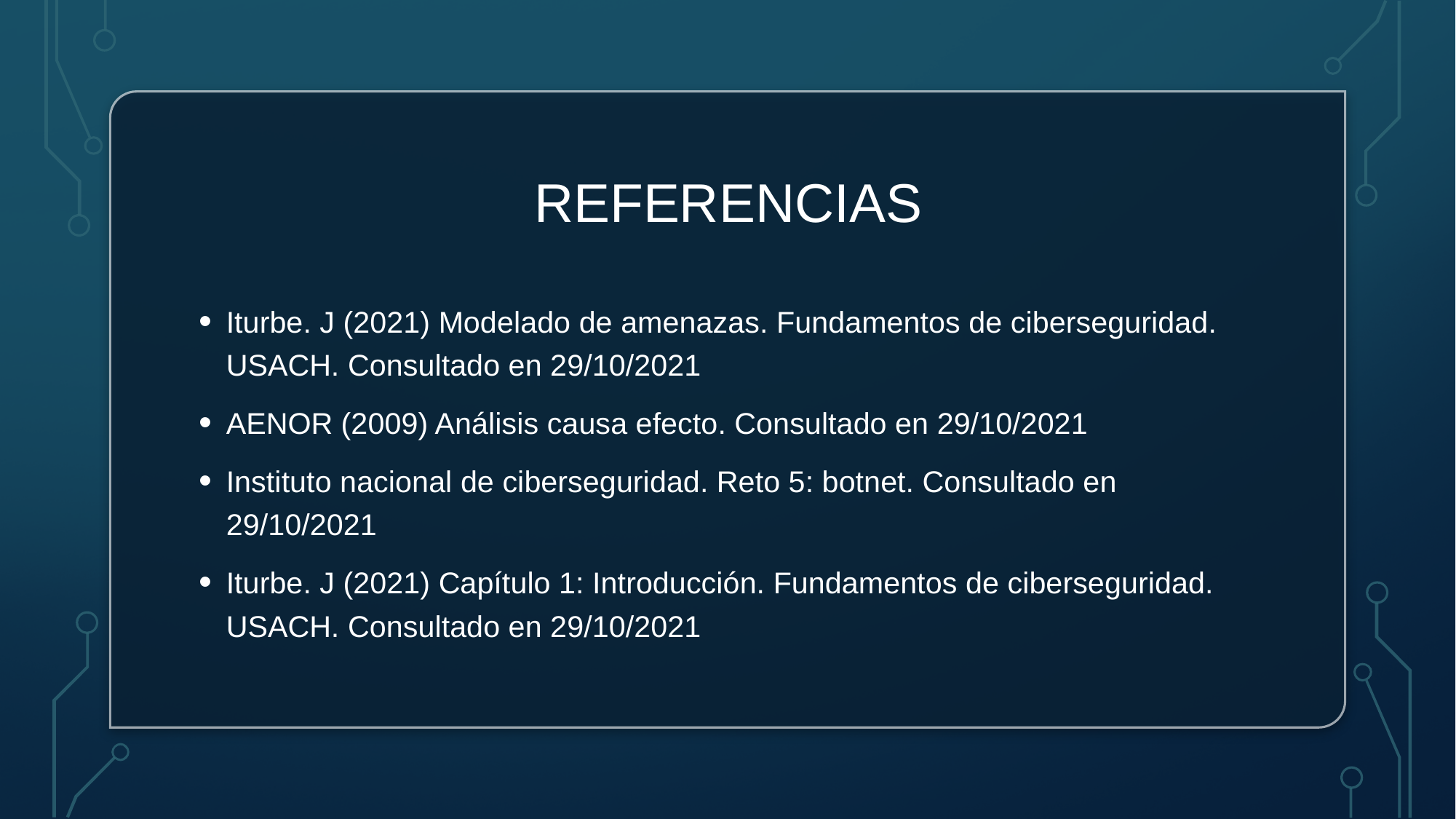

# Referencias
Iturbe. J (2021) Modelado de amenazas. Fundamentos de ciberseguridad. USACH. Consultado en 29/10/2021
AENOR (2009) Análisis causa efecto. Consultado en 29/10/2021
Instituto nacional de ciberseguridad. Reto 5: botnet. Consultado en 29/10/2021
Iturbe. J (2021) Capítulo 1: Introducción. Fundamentos de ciberseguridad. USACH. Consultado en 29/10/2021